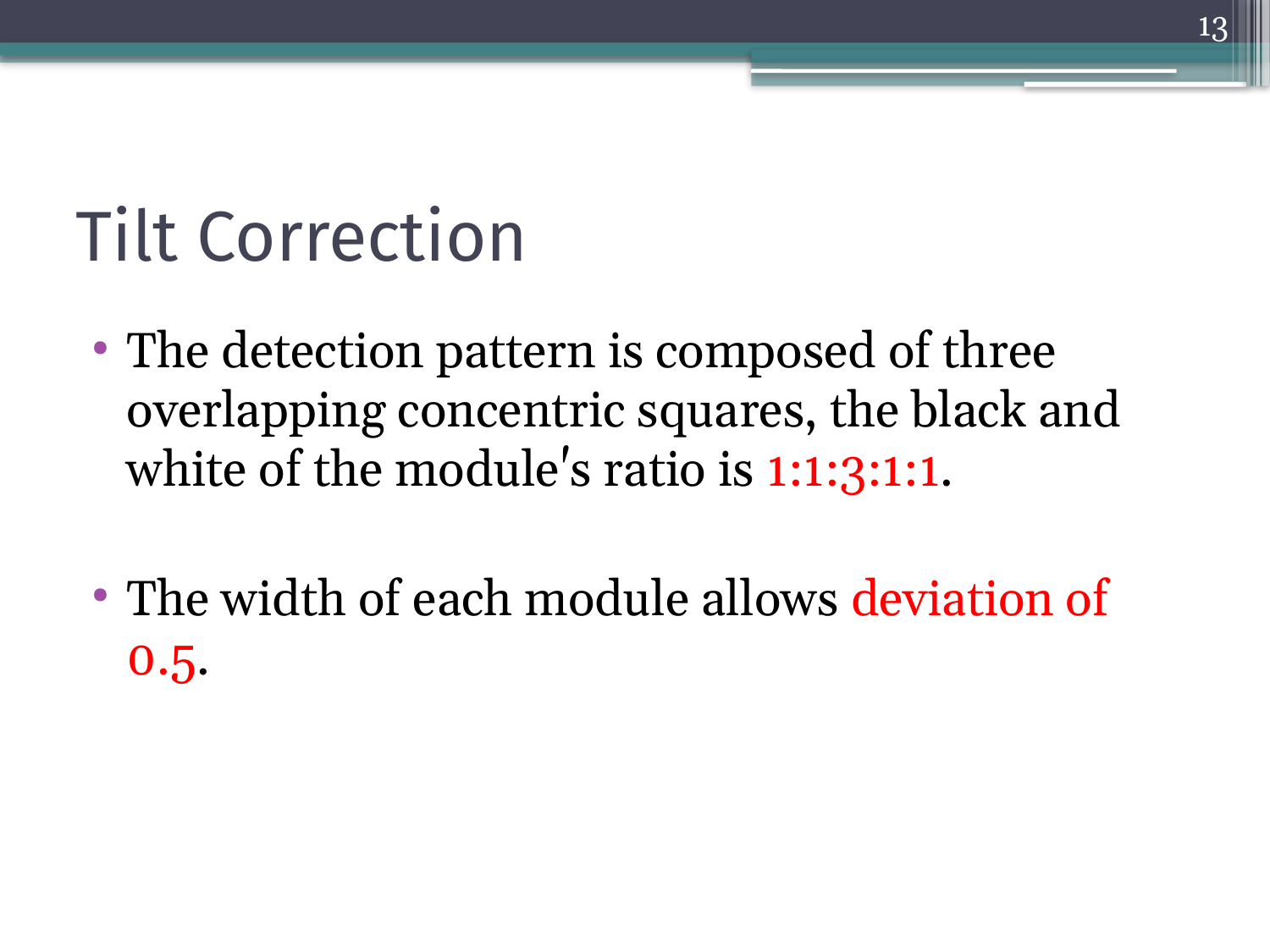

13
# Tilt Correction
The detection pattern is composed of three overlapping concentric squares, the black and white of the module's ratio is 1:1:3:1:1.

The width of each module allows deviation of 0.5.